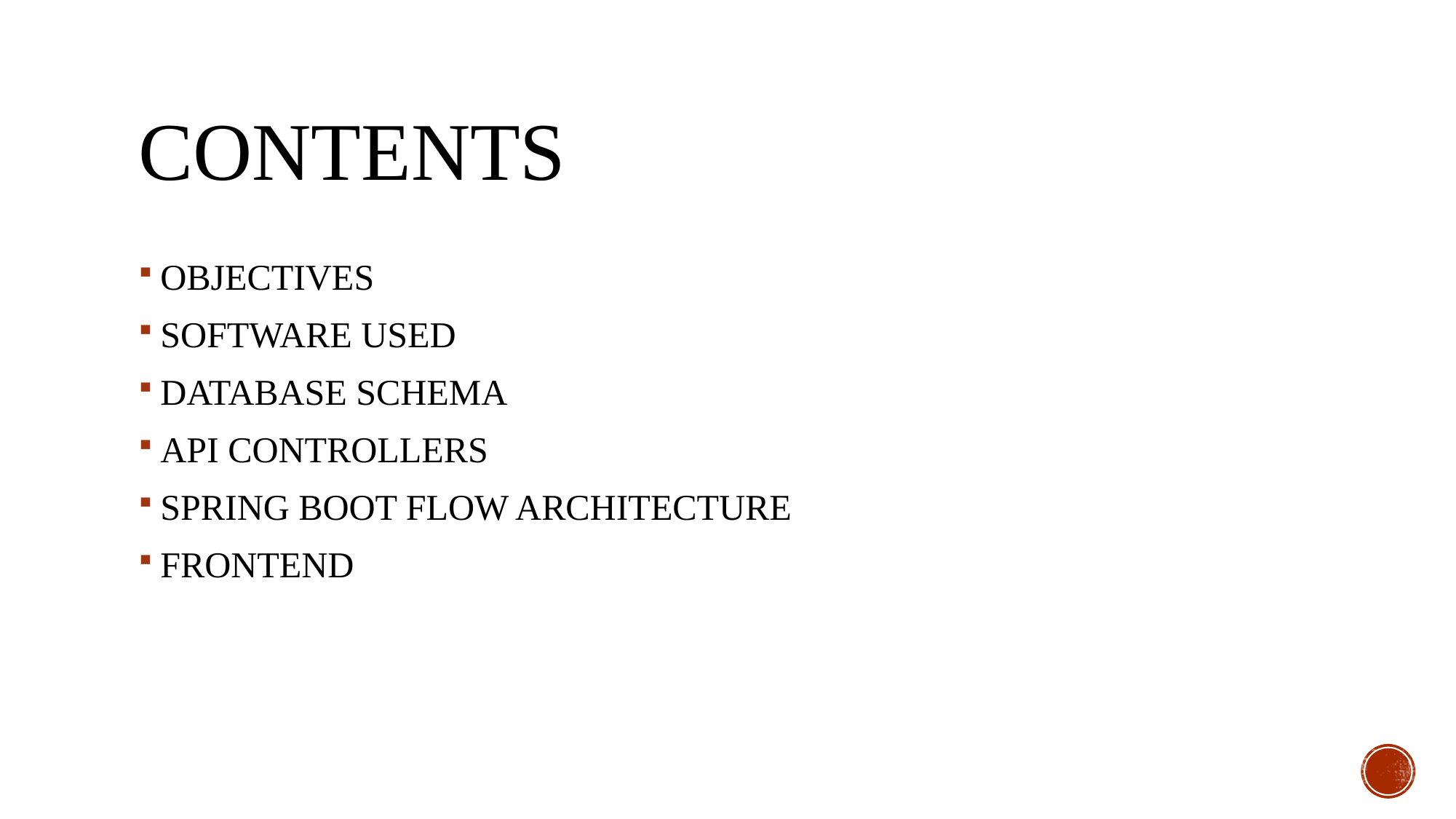

# Contents
OBJECTIVES
SOFTWARE USED
DATABASE SCHEMA
API CONTROLLERS
SPRING BOOT FLOW ARCHITECTURE
FRONTEND